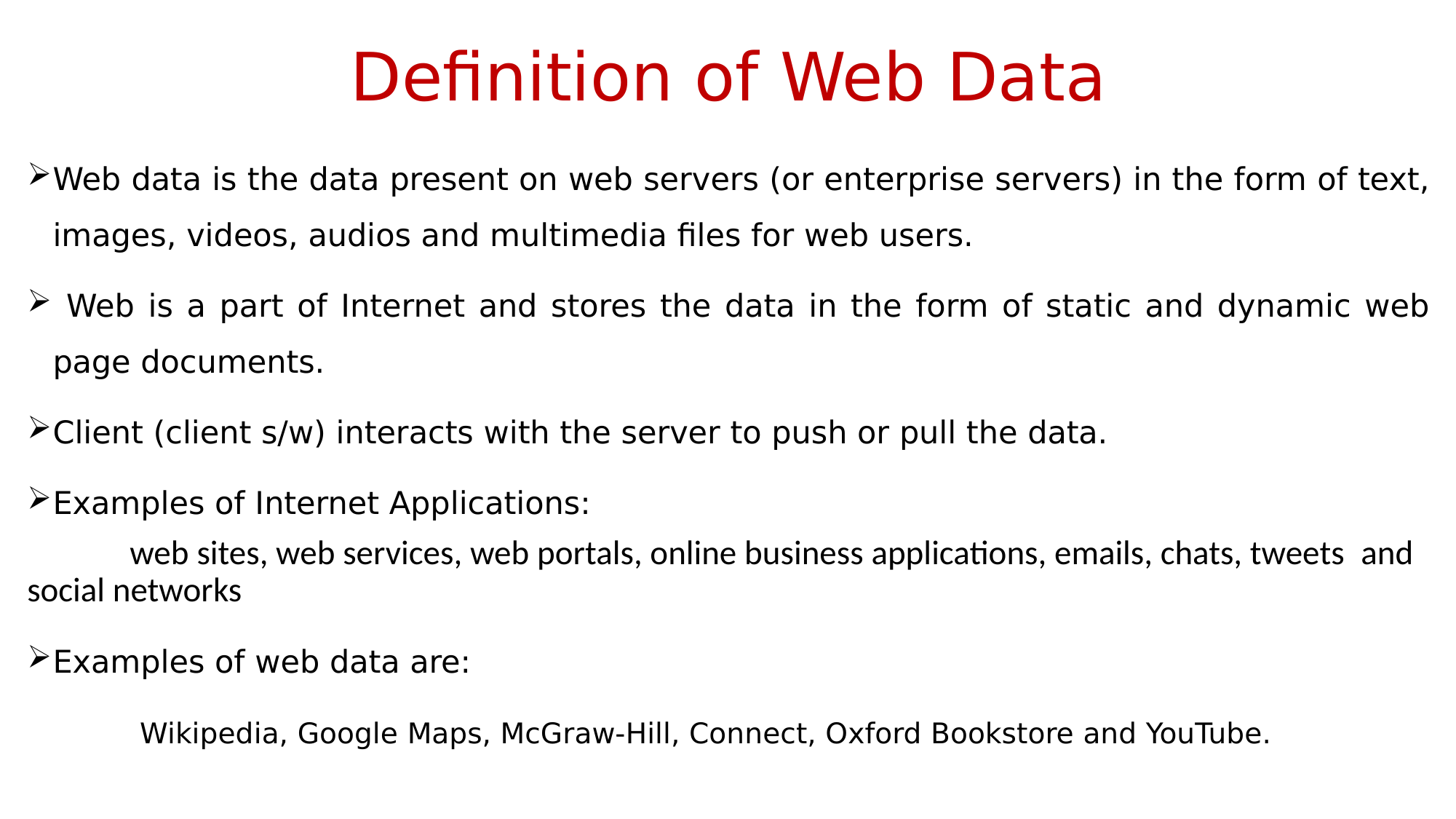

# Definition of Web Data
Web data is the data present on web servers (or enterprise servers) in the form of text, images, videos, audios and multimedia files for web users.
 Web is a part of Internet and stores the data in the form of static and dynamic web page documents.
Client (client s/w) interacts with the server to push or pull the data.
Examples of Internet Applications:
	web sites, web services, web portals, online business applications, emails, chats, tweets 	and social networks
Examples of web data are:
	 Wikipedia, Google Maps, McGraw-Hill, Connect, Oxford Bookstore and YouTube.